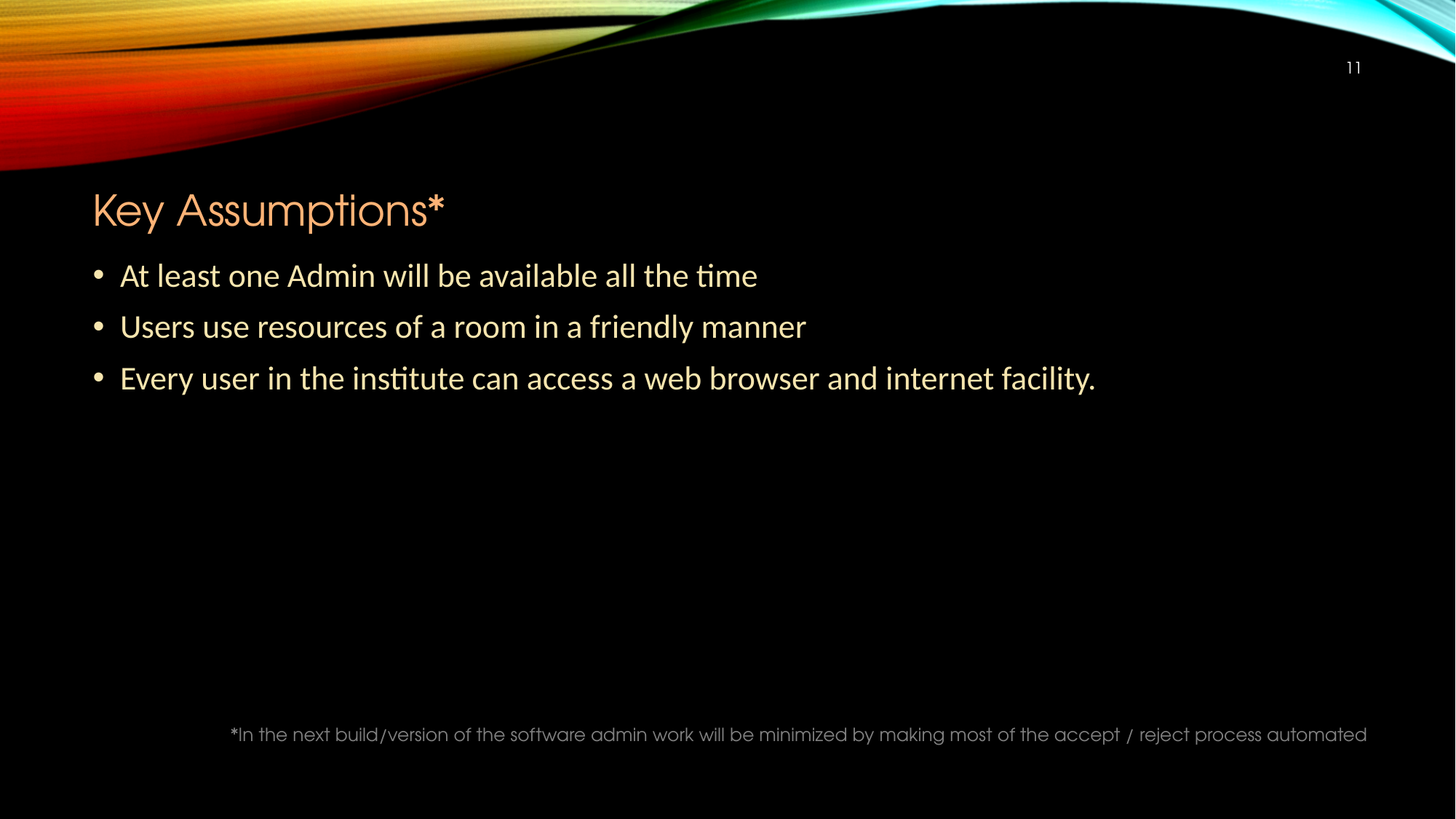

11
Key Assumptions*
At least one Admin will be available all the time
Users use resources of a room in a friendly manner
Every user in the institute can access a web browser and internet facility.
*In the next build/version of the software admin work will be minimized by making most of the accept / reject process automated